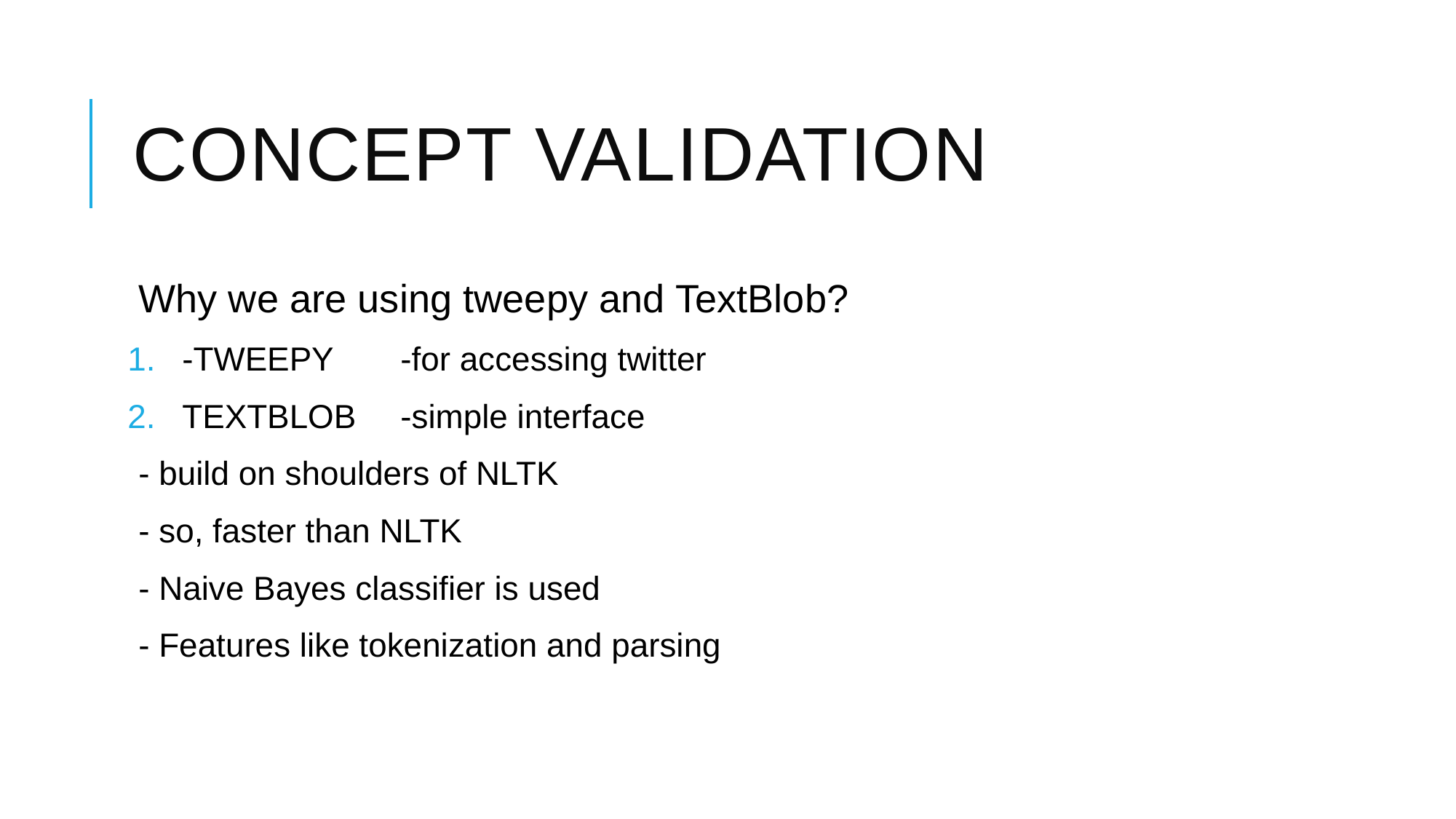

# Concept Validation
Why we are using tweepy and TextBlob?
-TWEEPY	-for accessing twitter
TEXTBLOB	-simple interface
- build on shoulders of NLTK
- so, faster than NLTK
- Naive Bayes classifier is used
- Features like tokenization and parsing